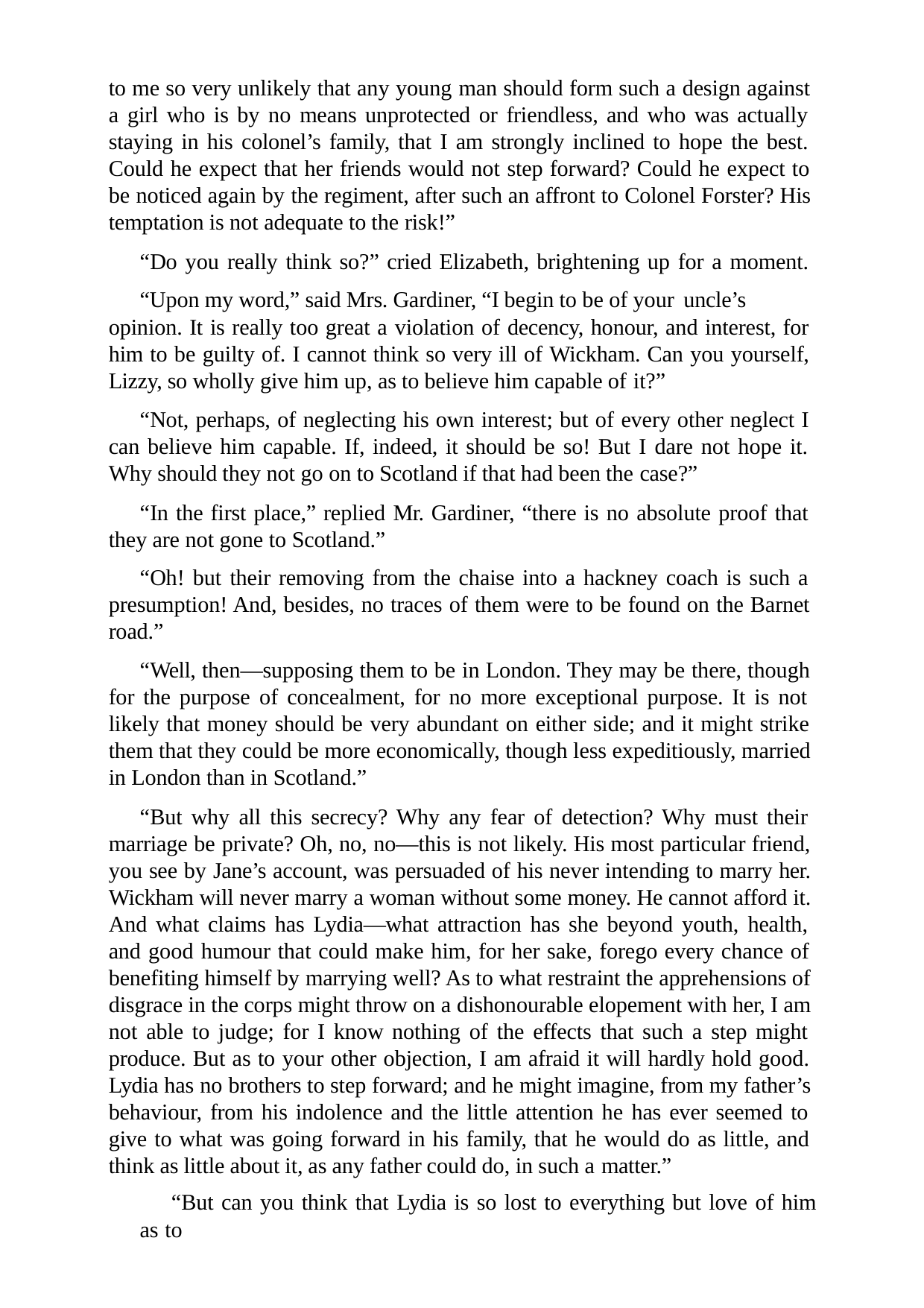

to me so very unlikely that any young man should form such a design against  a girl who is by no means unprotected or friendless, and who was actually  staying in his colonel’s family, that I am strongly inclined to hope the best.  Could he expect that her friends would not step forward? Could he expect to  be noticed again by the regiment, after such an affront to Colonel Forster? His  temptation is not adequate to the risk!”
“Do you really think so?” cried Elizabeth, brightening up for a moment.  “Upon my word,” said Mrs. Gardiner, “I begin to be of your uncle’s
opinion. It is really too great a violation of decency, honour, and interest, for  him to be guilty of. I cannot think so very ill of Wickham. Can you yourself,  Lizzy, so wholly give him up, as to believe him capable of it?”
“Not, perhaps, of neglecting his own interest; but of every other neglect I  can believe him capable. If, indeed, it should be so! But I dare not hope it.  Why should they not go on to Scotland if that had been the case?”
“In the first place,” replied Mr. Gardiner, “there is no absolute proof that  they are not gone to Scotland.”
“Oh! but their removing from the chaise into a hackney coach is such a  presumption! And, besides, no traces of them were to be found on the Barnet  road.”
“Well, then—supposing them to be in London. They may be there, though  for the purpose of concealment, for no more exceptional purpose. It is not  likely that money should be very abundant on either side; and it might strike  them that they could be more economically, though less expeditiously, married  in London than in Scotland.”
“But why all this secrecy? Why any fear of detection? Why must their  marriage be private? Oh, no, no—this is not likely. His most particular friend,  you see by Jane’s account, was persuaded of his never intending to marry her.  Wickham will never marry a woman without some money. He cannot afford it.  And what claims has Lydia—what attraction has she beyond youth, health,  and good humour that could make him, for her sake, forego every chance of  benefiting himself by marrying well? As to what restraint the apprehensions of  disgrace in the corps might throw on a dishonourable elopement with her, I am  not able to judge; for I know nothing of the effects that such a step might  produce. But as to your other objection, I am afraid it will hardly hold good.  Lydia has no brothers to step forward; and he might imagine, from my father’s  behaviour, from his indolence and the little attention he has ever seemed to  give to what was going forward in his family, that he would do as little, and  think as little about it, as any father could do, in such a matter.”
“But can you think that Lydia is so lost to everything but love of him as to